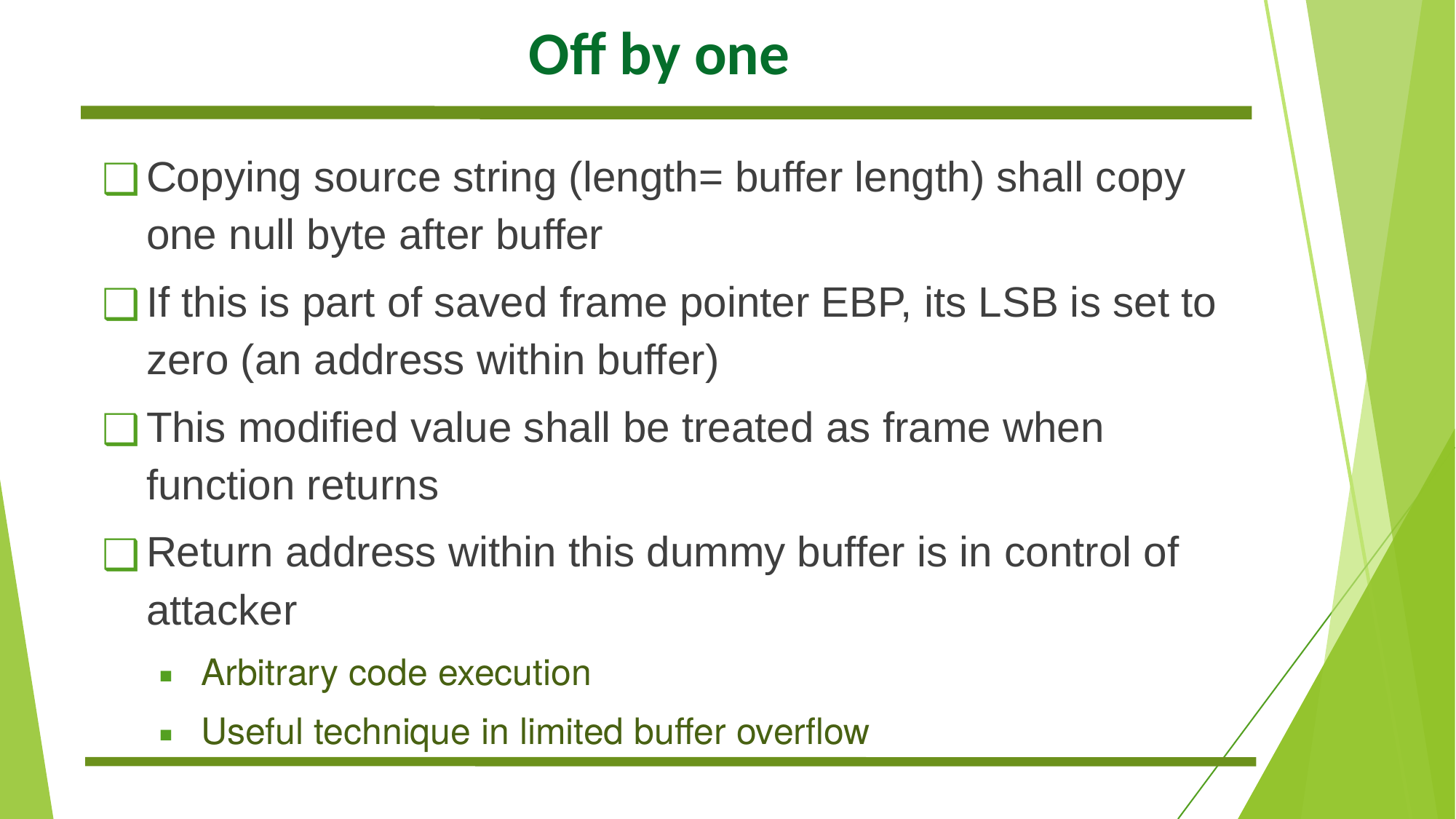

# Off by one
Copying source string (length= buffer length) shall copy one null byte after buffer
If this is part of saved frame pointer EBP, its LSB is set to zero (an address within buffer)
This modified value shall be treated as frame when function returns
Return address within this dummy buffer is in control of attacker
Arbitrary code execution
Useful technique in limited buffer overflow